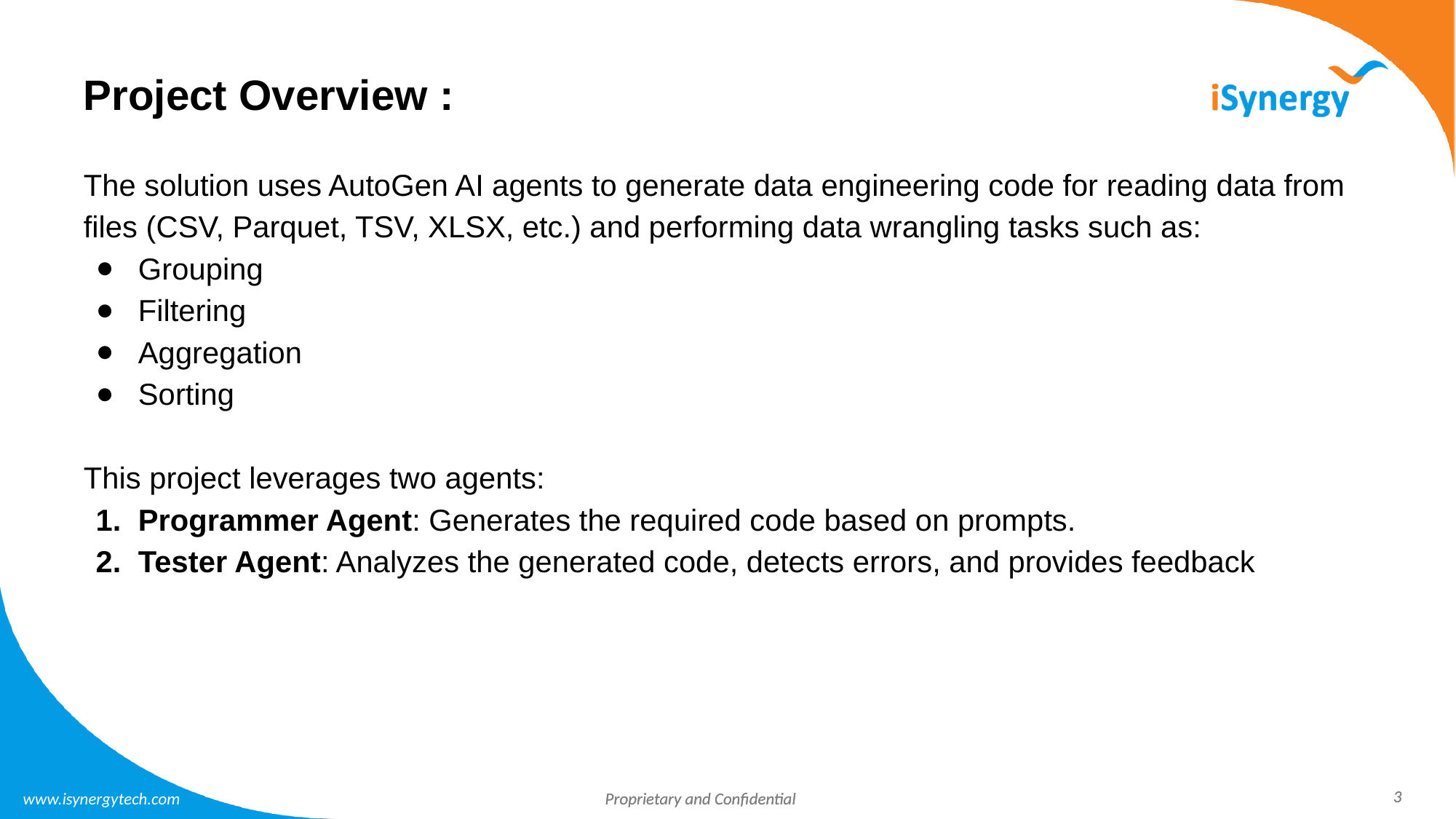

# Project Overview :
The solution uses AutoGen AI agents to generate data engineering code for reading data from files (CSV, Parquet, TSV, XLSX, etc.) and performing data wrangling tasks such as:
Grouping
Filtering
Aggregation
Sorting

This project leverages two agents:
Programmer Agent: Generates the required code based on prompts.
Tester Agent: Analyzes the generated code, detects errors, and provides feedback